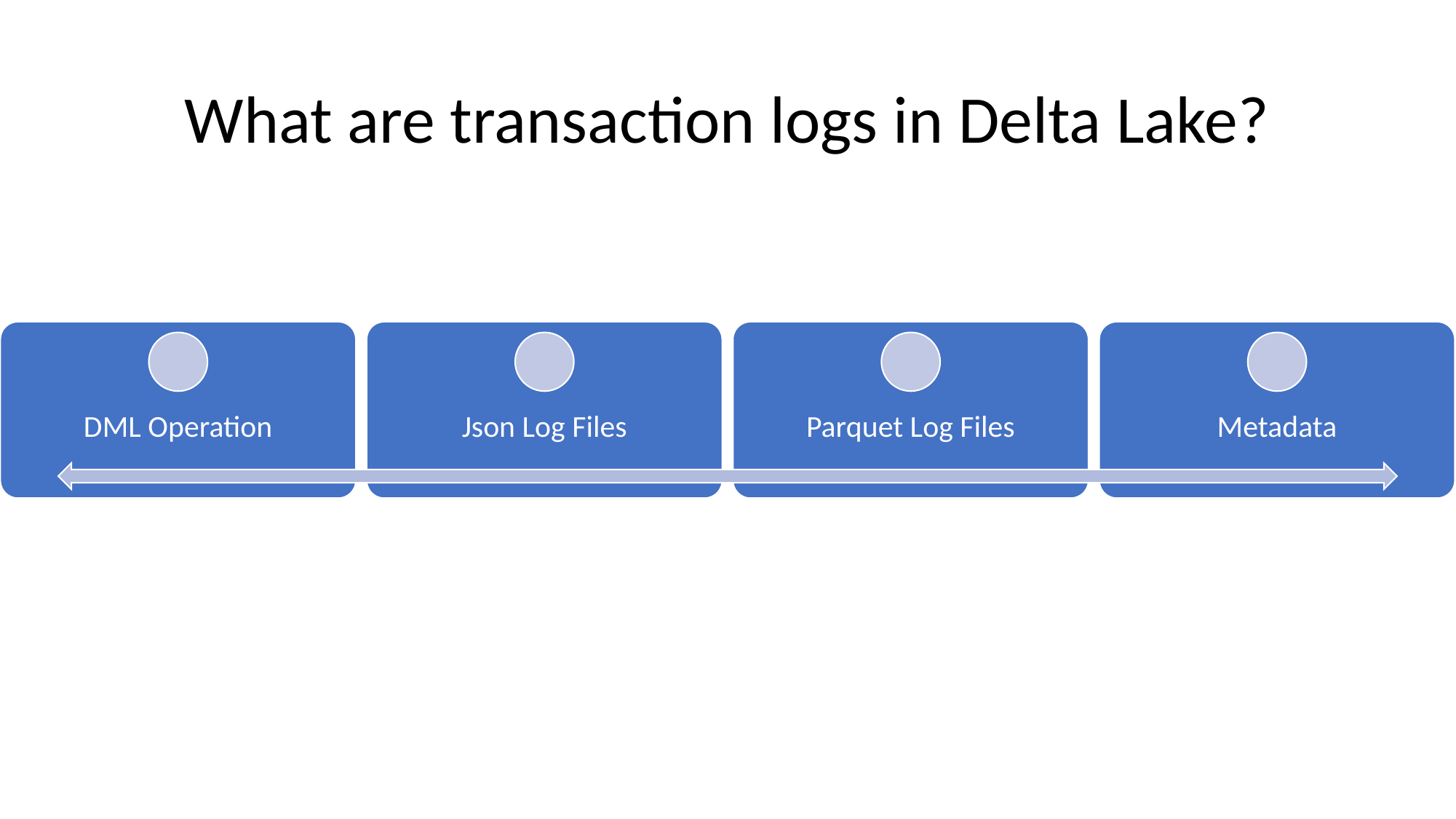

# What are transaction logs in Delta Lake?
DML Operation
Json Log Files
Parquet Log Files
Metadata